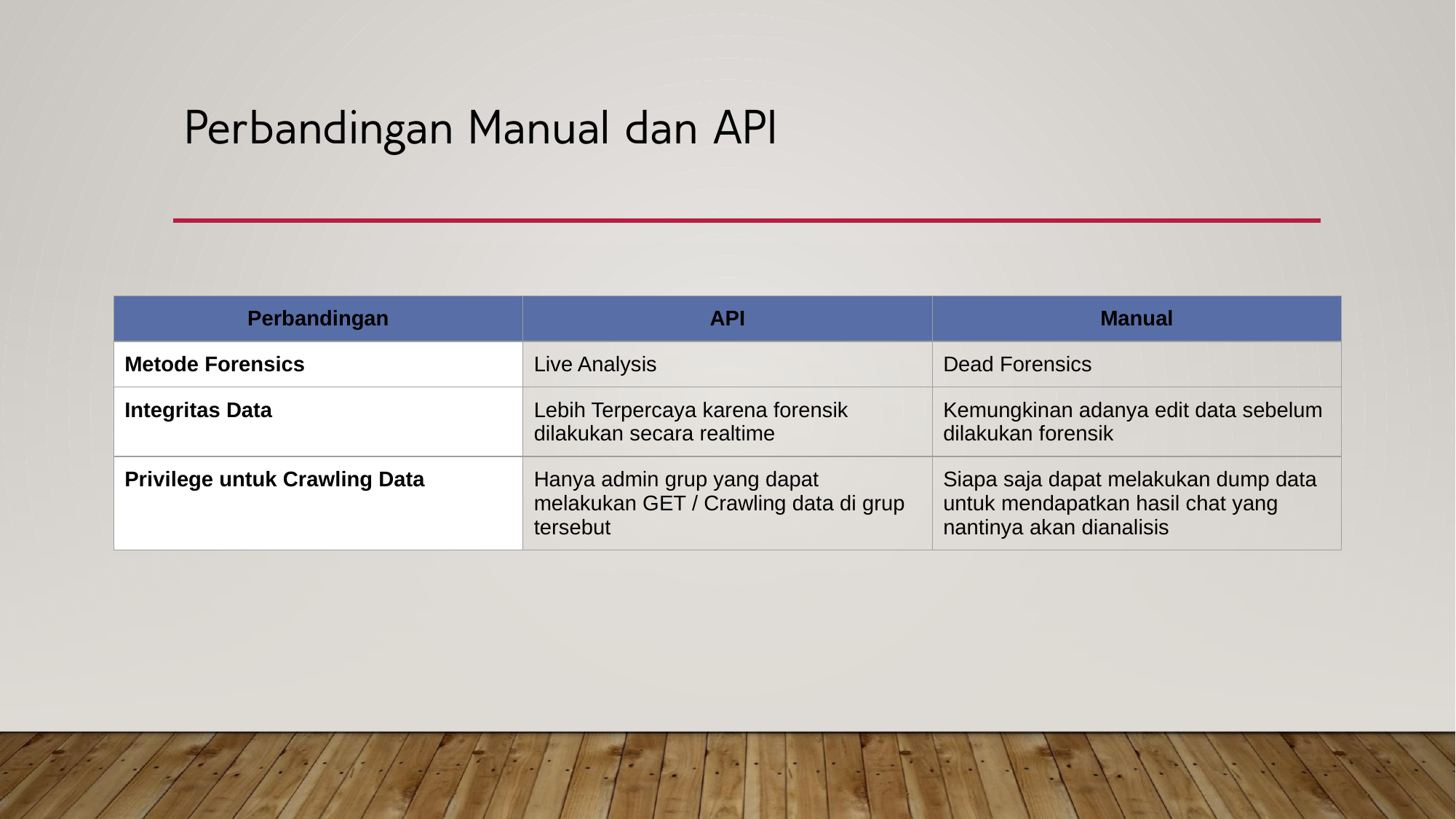

# Perbandingan Manual dan API
| Perbandingan | API | Manual |
| --- | --- | --- |
| Metode Forensics | Live Analysis | Dead Forensics |
| Integritas Data | Lebih Terpercaya karena forensik dilakukan secara realtime | Kemungkinan adanya edit data sebelum dilakukan forensik |
| Privilege untuk Crawling Data | Hanya admin grup yang dapat melakukan GET / Crawling data di grup tersebut | Siapa saja dapat melakukan dump data untuk mendapatkan hasil chat yang nantinya akan dianalisis |